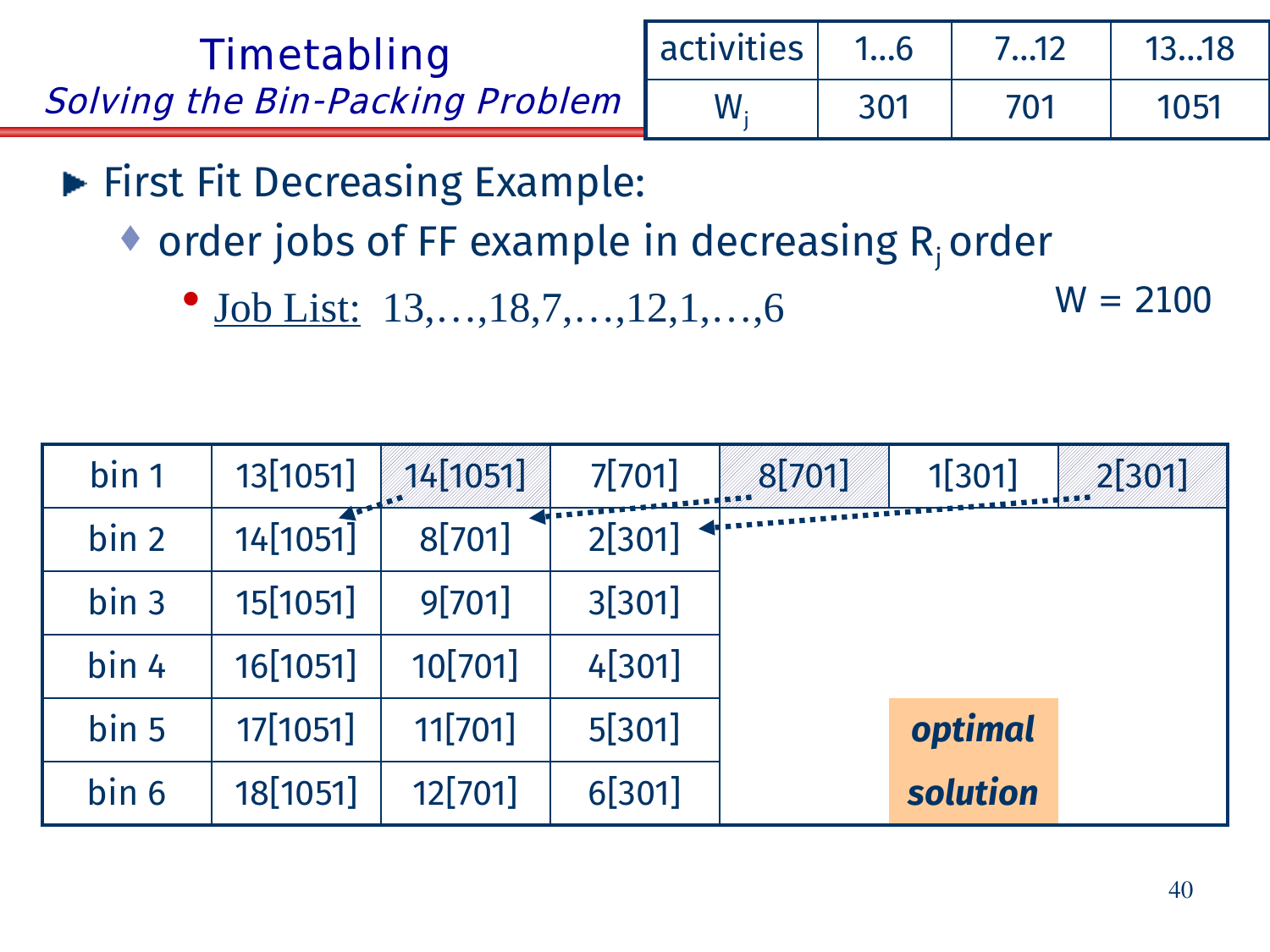

Timetabling
Solving the Bin-Packing Problem
| activities | 1…6 | 7…12 | 13…18 |
| --- | --- | --- | --- |
| Wj | 301 | 701 | 1051 |
First Fit Decreasing Example:
order jobs of FF example in decreasing Rj order
Job List:  13,…,18,7,…,12,1,…,6
W = 2100
| bin 1 | 13[1051] | 14[1051] | 7[701] | 8[701] | 1[301] | 2[301] |
| --- | --- | --- | --- | --- | --- | --- |
| bin 2 | 14[1051] | 8[701] | 2[301] |  |  |  |
| bin 3 | 15[1051] | 9[701] | 3[301] |  |  |  |
| bin 4 | 16[1051] | 10[701] | 4[301] |  |  |  |
| bin 5 | 17[1051] | 11[701] | 5[301] |  | optimal |  |
| bin 6 | 18[1051] | 12[701] | 6[301] |  | solution |  |

40